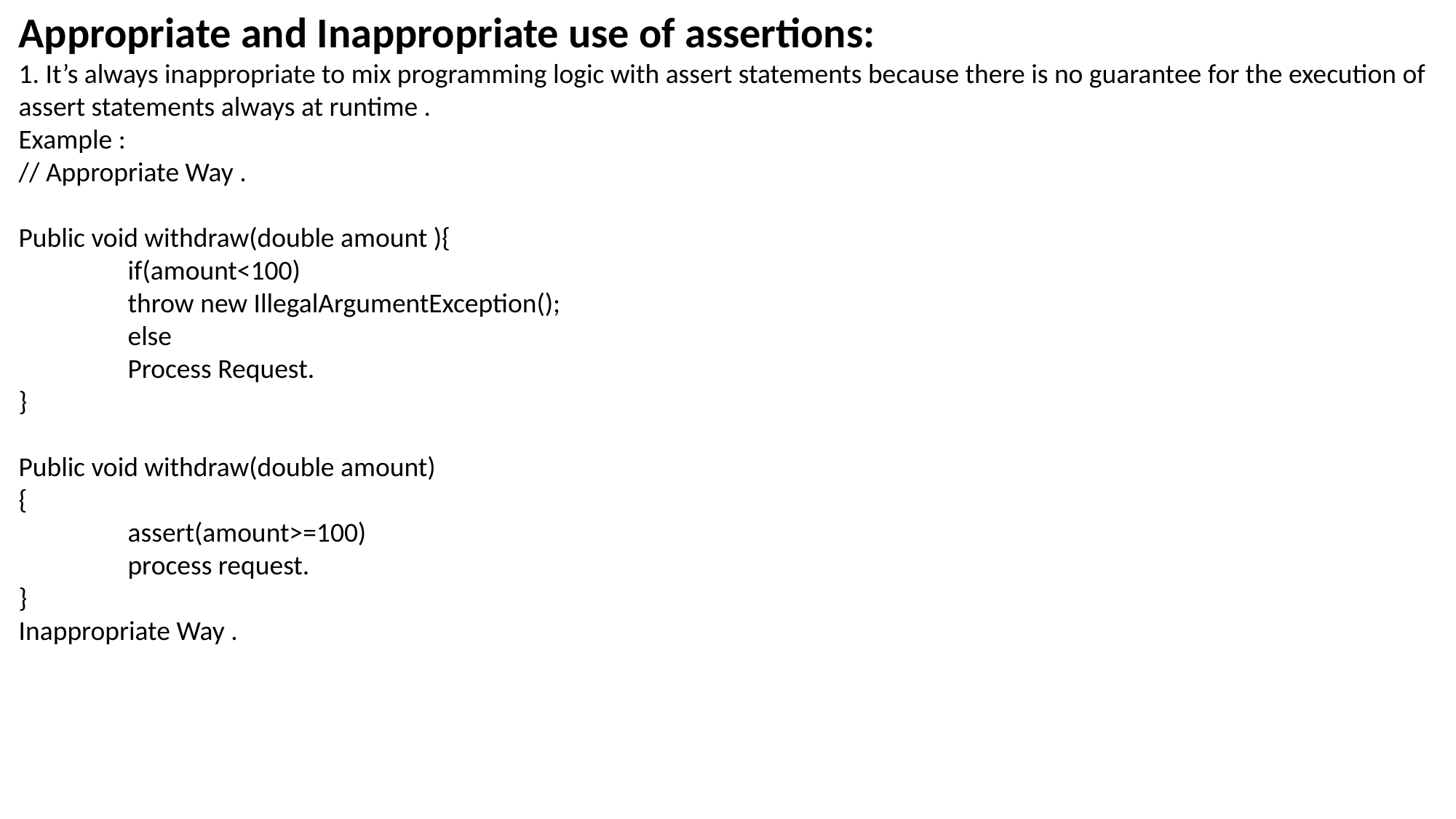

Appropriate and Inappropriate use of assertions:
1. It’s always inappropriate to mix programming logic with assert statements because there is no guarantee for the execution of assert statements always at runtime .
Example :
// Appropriate Way .

Public void withdraw(double amount ){
	if(amount<100)
	throw new IllegalArgumentException();
	else
	Process Request.
}

Public void withdraw(double amount)
{
	assert(amount>=100)
	process request.
}
Inappropriate Way .